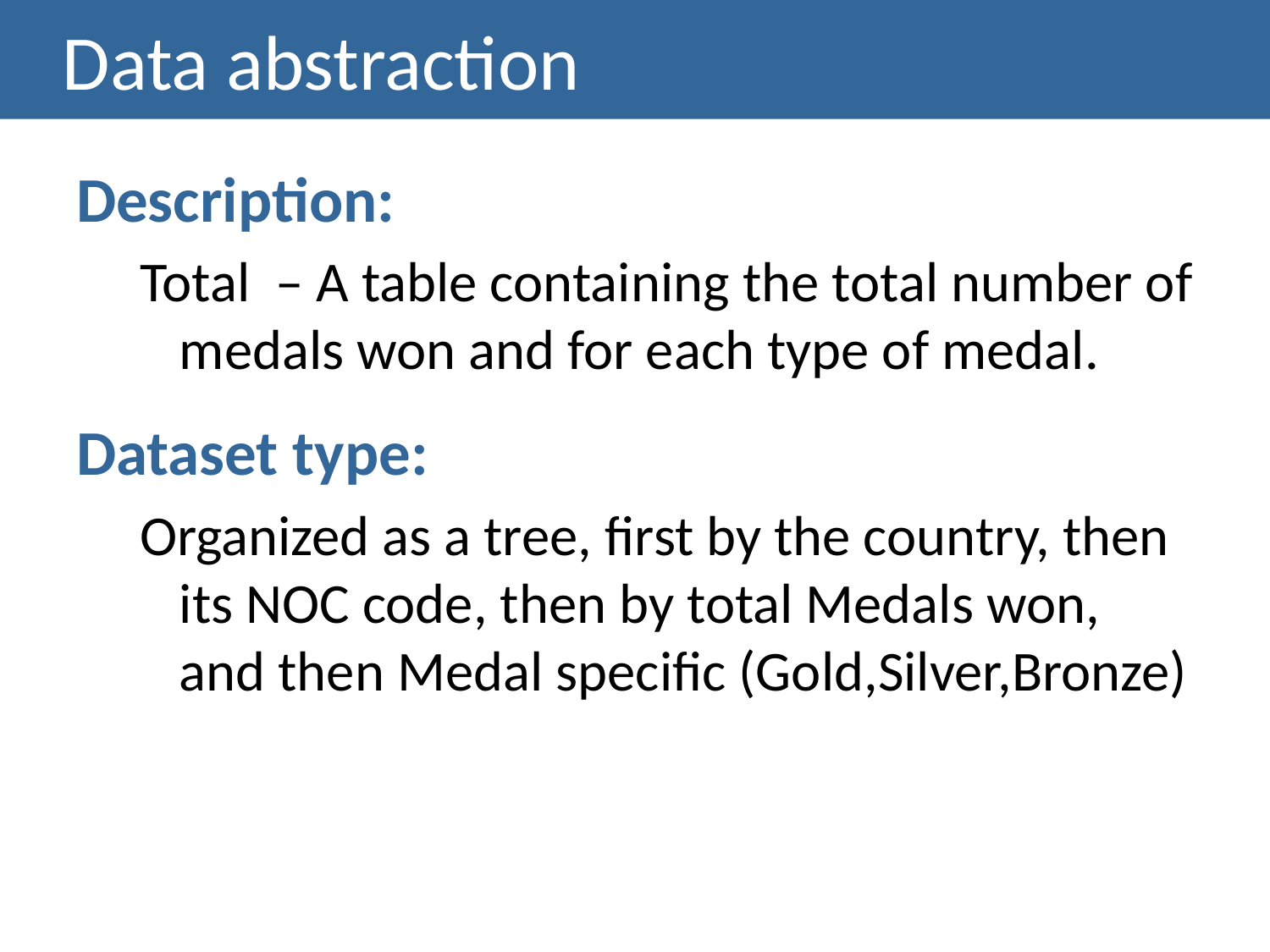

# Data abstraction
Description:
Total  – A table containing the total number of medals won and for each type of medal.
Dataset type:
Organized as a tree, first by the country, then its NOC code, then by total Medals won, and then Medal specific (Gold,Silver,Bronze)